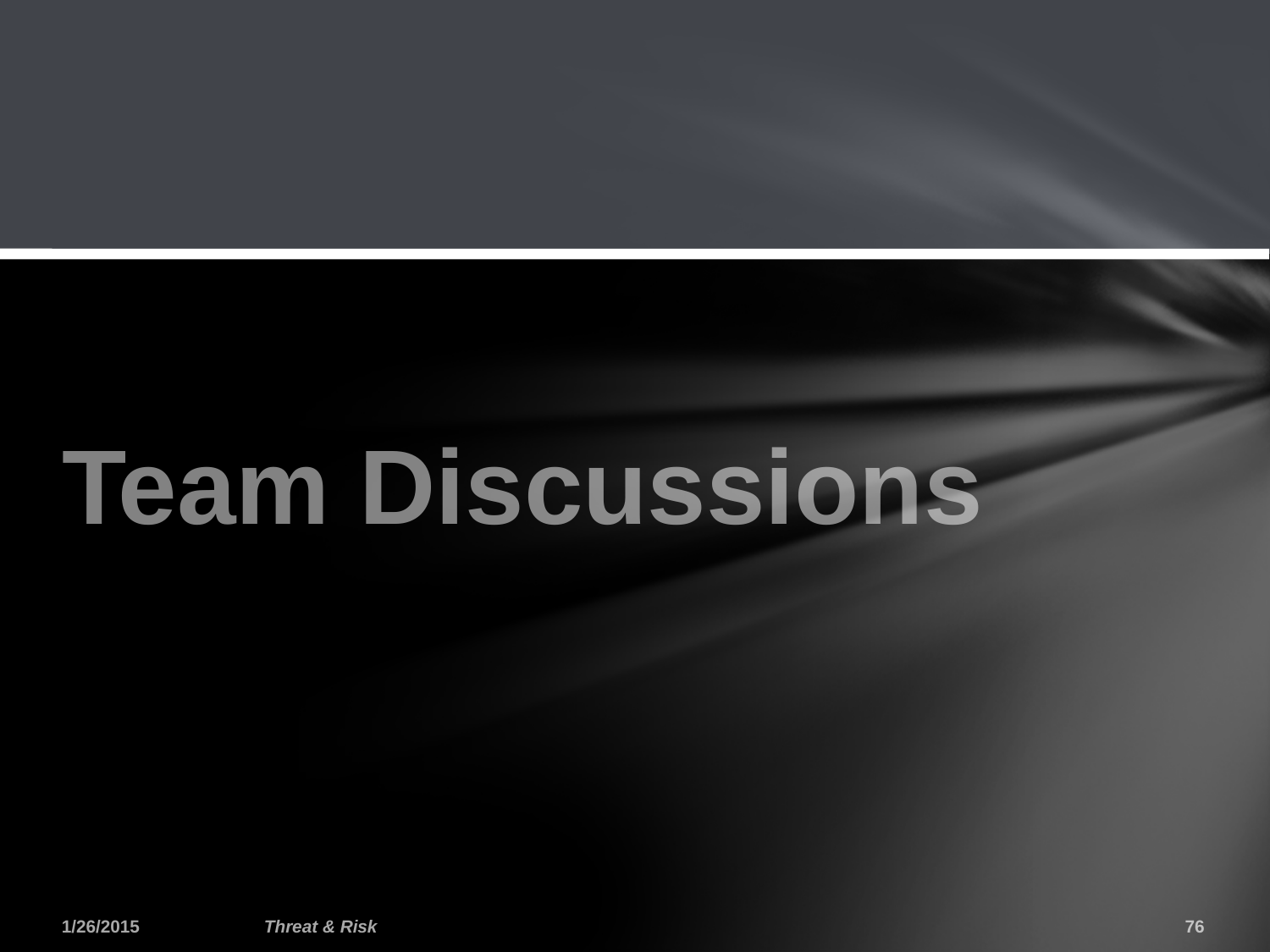

# Team Discussions

1/26/2015
Threat & Risk
76